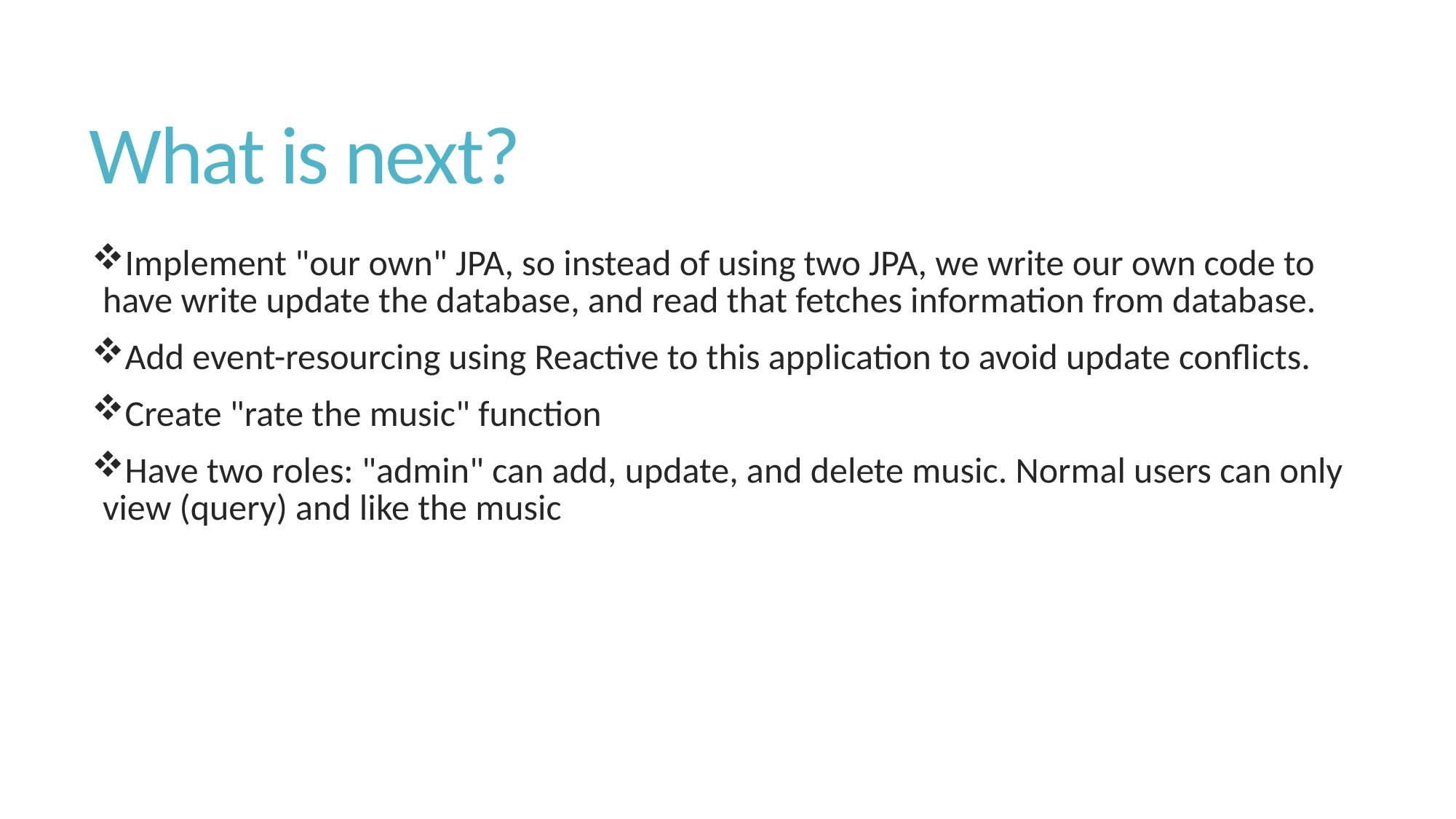

# What is next?
Implement "our own" JPA, so instead of using two JPA, we write our own code to have write update the database, and read that fetches information from database.
Add event-resourcing using Reactive to this application to avoid update conflicts.
Create "rate the music" function
Have two roles: "admin" can add, update, and delete music. Normal users can only view (query) and like the music